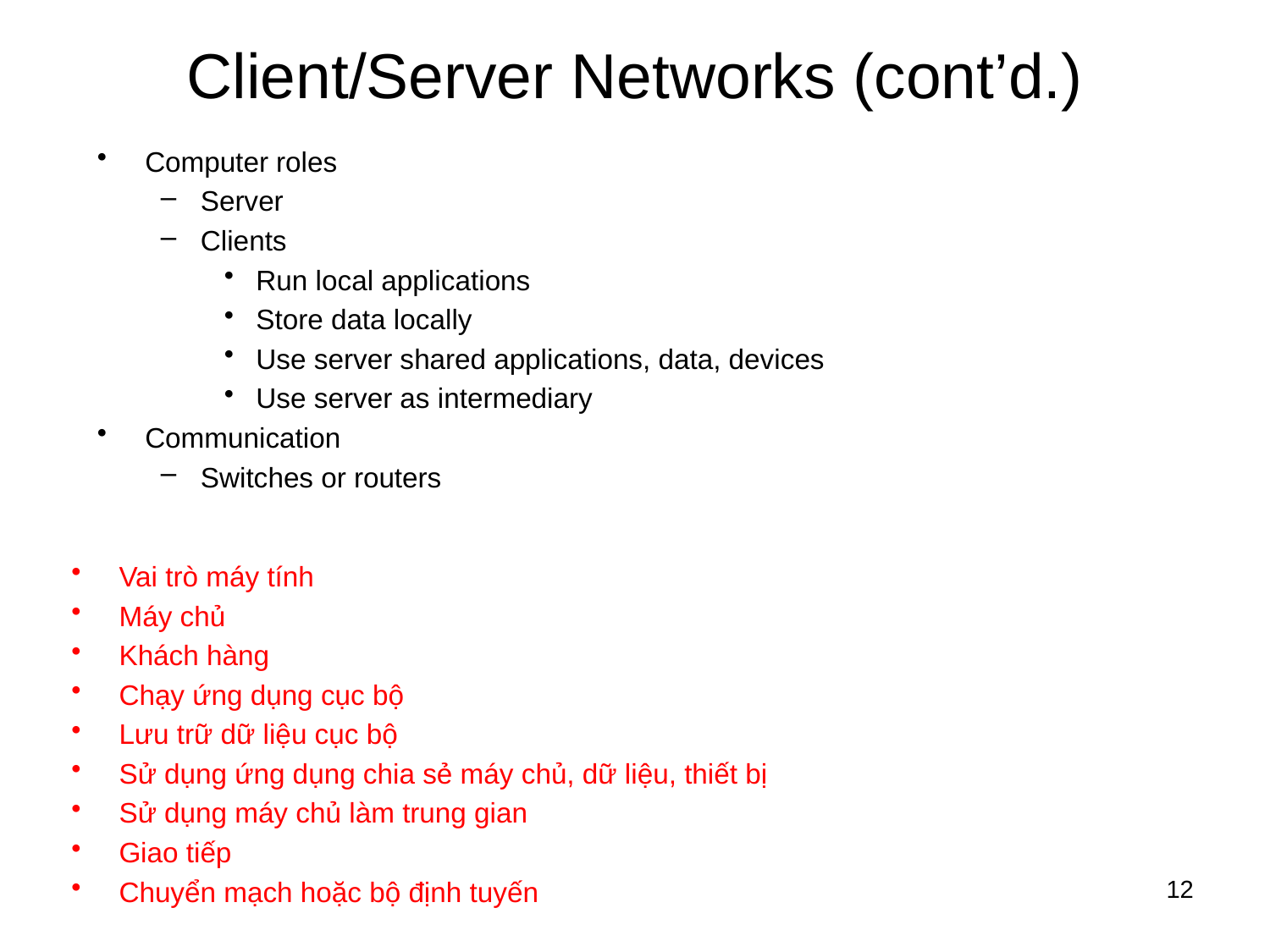

# Client/Server Networks (cont’d.)
Computer roles
Server
Clients
Run local applications
Store data locally
Use server shared applications, data, devices
Use server as intermediary
Communication
Switches or routers
Vai trò máy tính
Máy chủ
Khách hàng
Chạy ứng dụng cục bộ
Lưu trữ dữ liệu cục bộ
Sử dụng ứng dụng chia sẻ máy chủ, dữ liệu, thiết bị
Sử dụng máy chủ làm trung gian
Giao tiếp
Chuyển mạch hoặc bộ định tuyến
12